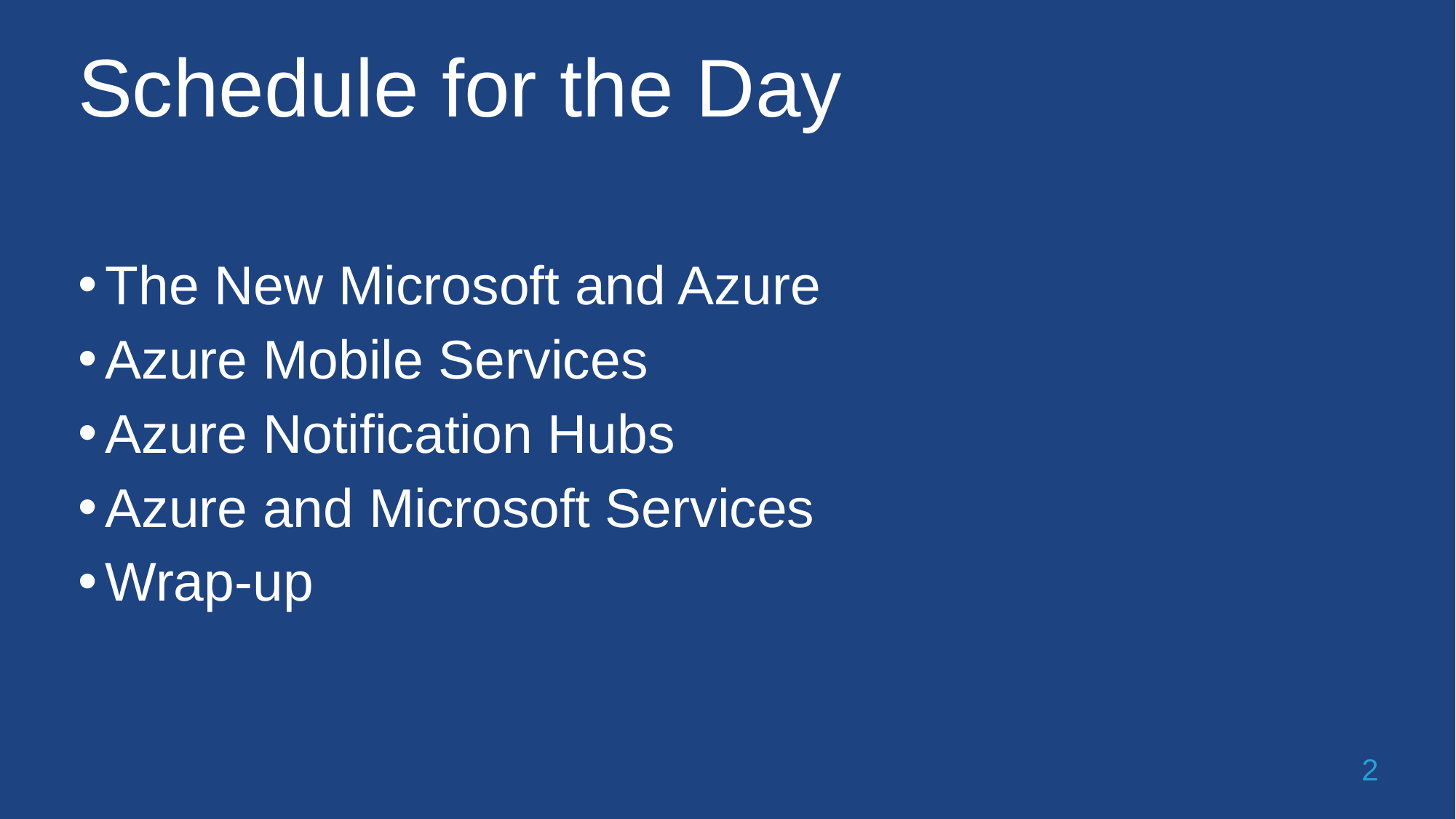

# Schedule for the Day

The New Microsoft and Azure
Azure Mobile Services
Azure Notification Hubs
Azure and Microsoft Services
Wrap-up
2